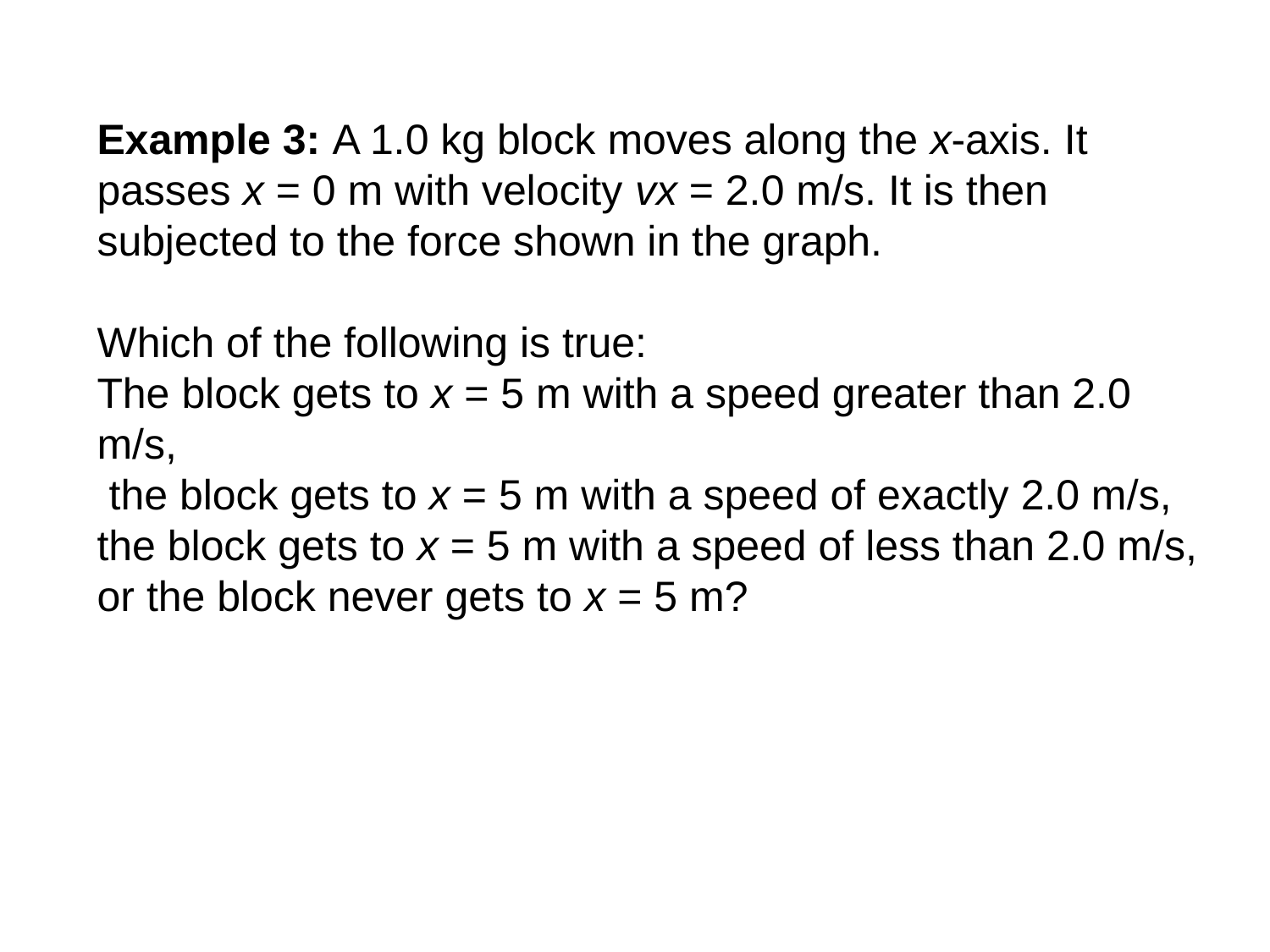

Example 3: A 1.0 kg block moves along the x-axis. It passes x = 0 m with velocity vx = 2.0 m/s. It is then subjected to the force shown in the graph.

Which of the following is true:
The block gets to x = 5 m with a speed greater than 2.0 m/s,
 the block gets to x = 5 m with a speed of exactly 2.0 m/s,
the block gets to x = 5 m with a speed of less than 2.0 m/s,
or the block never gets to x = 5 m?